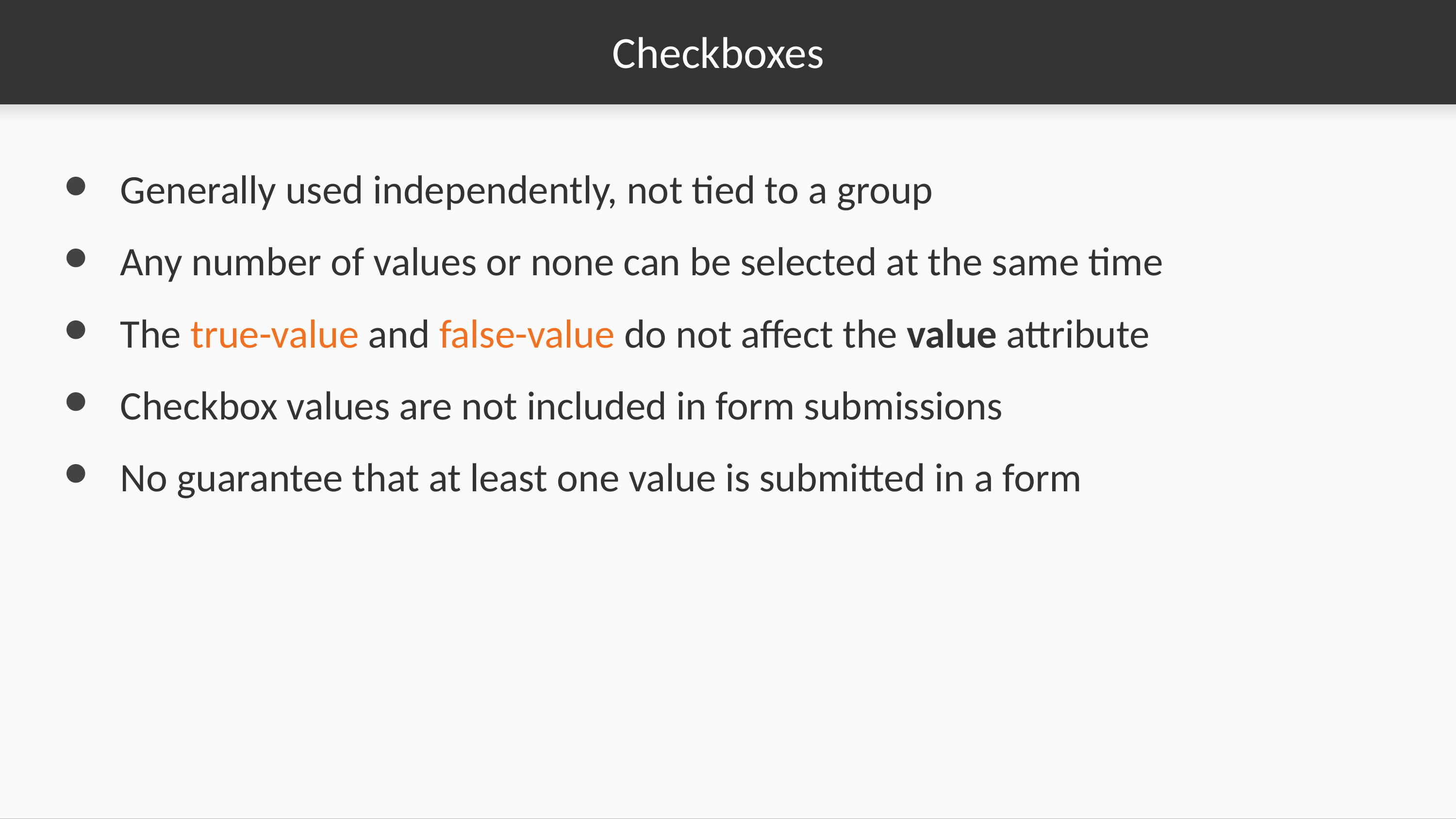

# Checkboxes
Generally used independently, not tied to a group
Any number of values or none can be selected at the same time
The true-value and false-value do not affect the value attribute
Checkbox values are not included in form submissions
No guarantee that at least one value is submitted in a form